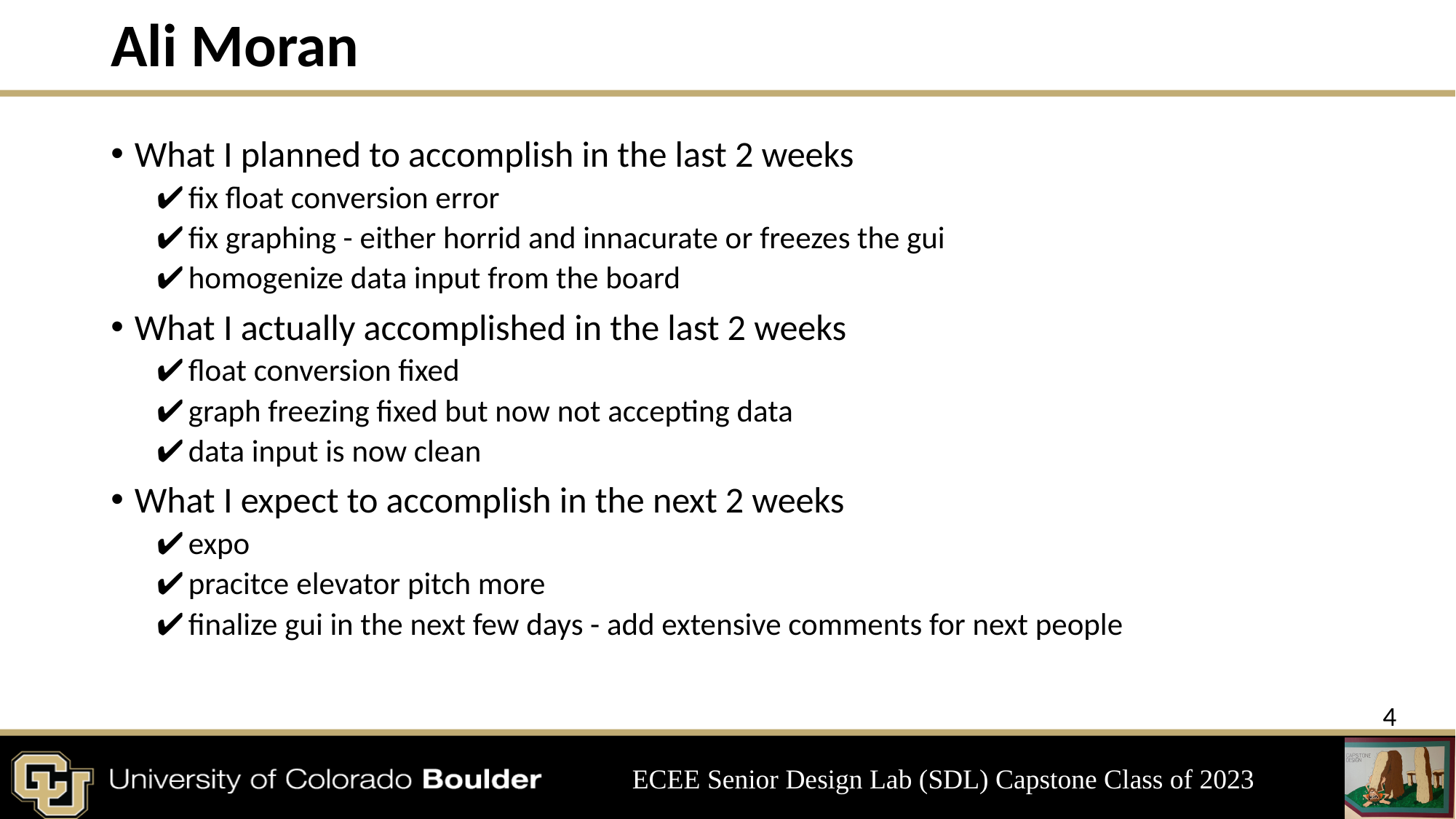

# Ali Moran
What I planned to accomplish in the last 2 weeks
 fix float conversion error
 fix graphing - either horrid and innacurate or freezes the gui
 homogenize data input from the board
What I actually accomplished in the last 2 weeks
 float conversion fixed
 graph freezing fixed but now not accepting data
 data input is now clean
What I expect to accomplish in the next 2 weeks
 expo
 pracitce elevator pitch more
 finalize gui in the next few days - add extensive comments for next people
4